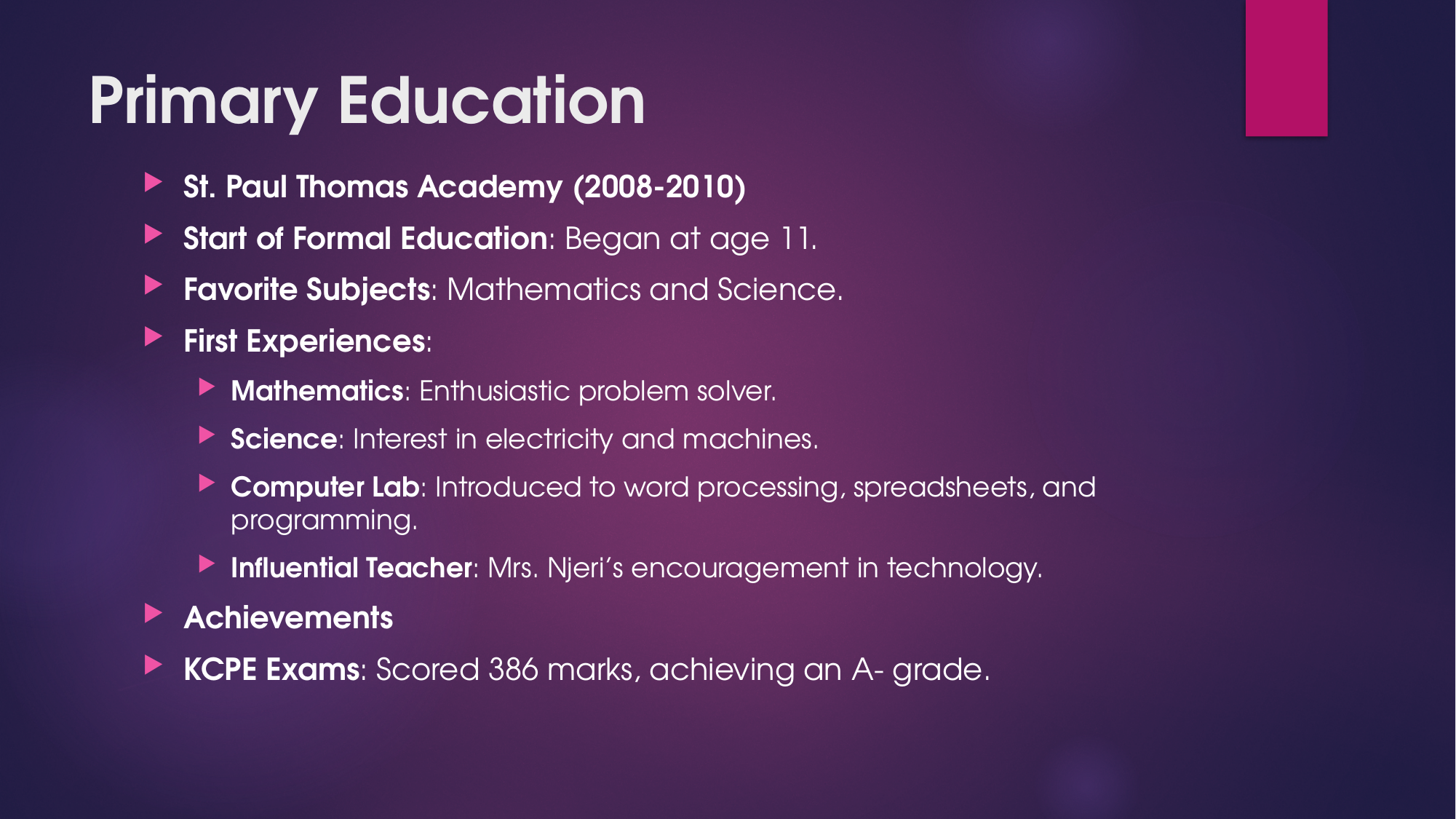

# Primary Education
St. Paul Thomas Academy (2008-2010)
Start of Formal Education: Began at age 11.
Favorite Subjects: Mathematics and Science.
First Experiences:
Mathematics: Enthusiastic problem solver.
Science: Interest in electricity and machines.
Computer Lab: Introduced to word processing, spreadsheets, and programming.
Influential Teacher: Mrs. Njeri’s encouragement in technology.
Achievements
KCPE Exams: Scored 386 marks, achieving an A- grade.